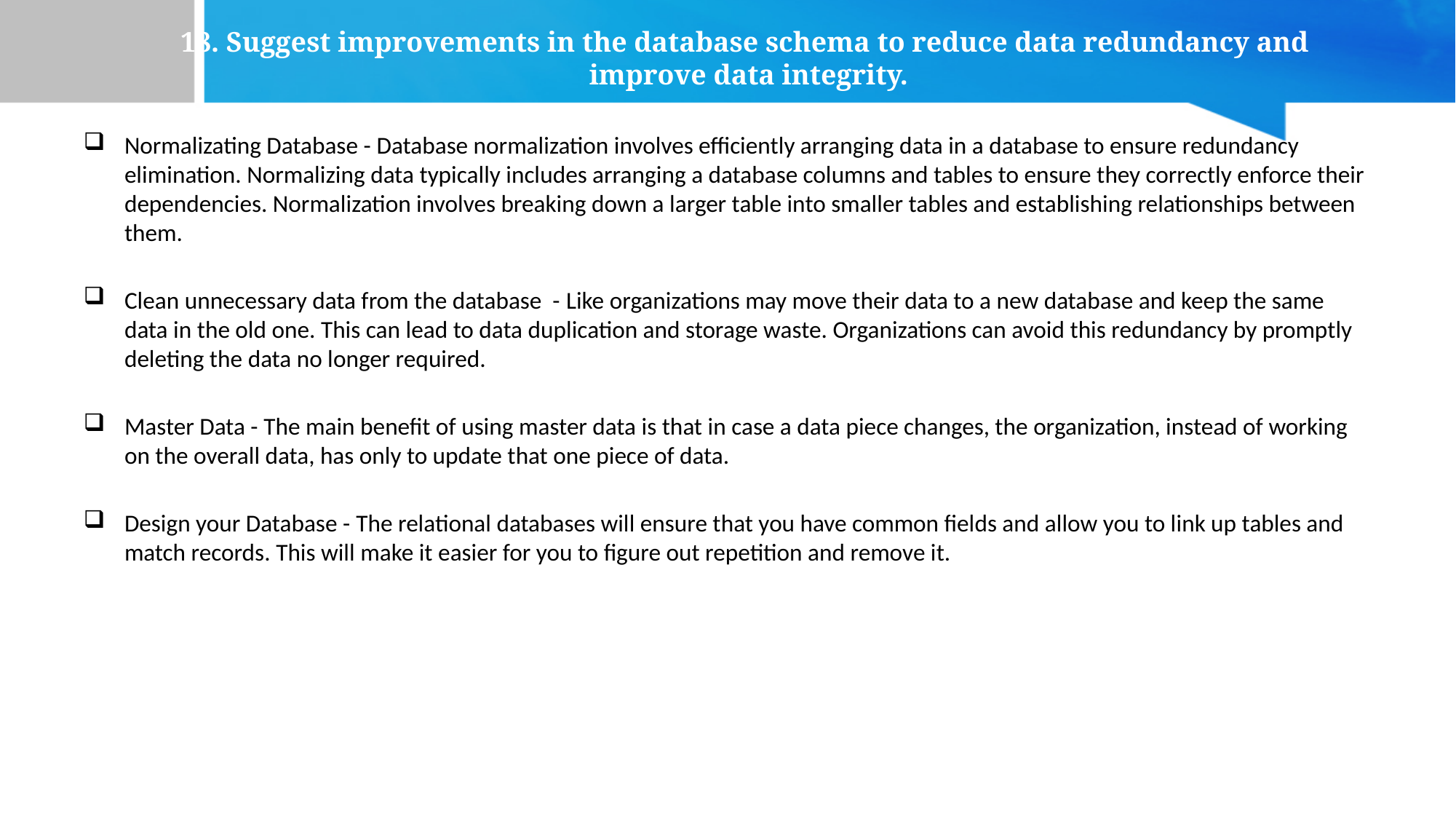

# 18. Suggest improvements in the database schema to reduce data redundancy and improve data integrity.
Normalizating Database - Database normalization involves efficiently arranging data in a database to ensure redundancy elimination. Normalizing data typically includes arranging a database columns and tables to ensure they correctly enforce their dependencies. Normalization involves breaking down a larger table into smaller tables and establishing relationships between them.

Clean unnecessary data from the database  - Like organizations may move their data to a new database and keep the same data in the old one. This can lead to data duplication and storage waste. Organizations can avoid this redundancy by promptly deleting the data no longer required.

Master Data - The main benefit of using master data is that in case a data piece changes, the organization, instead of working on the overall data, has only to update that one piece of data.

Design your Database - The relational databases will ensure that you have common fields and allow you to link up tables and match records. This will make it easier for you to figure out repetition and remove it.